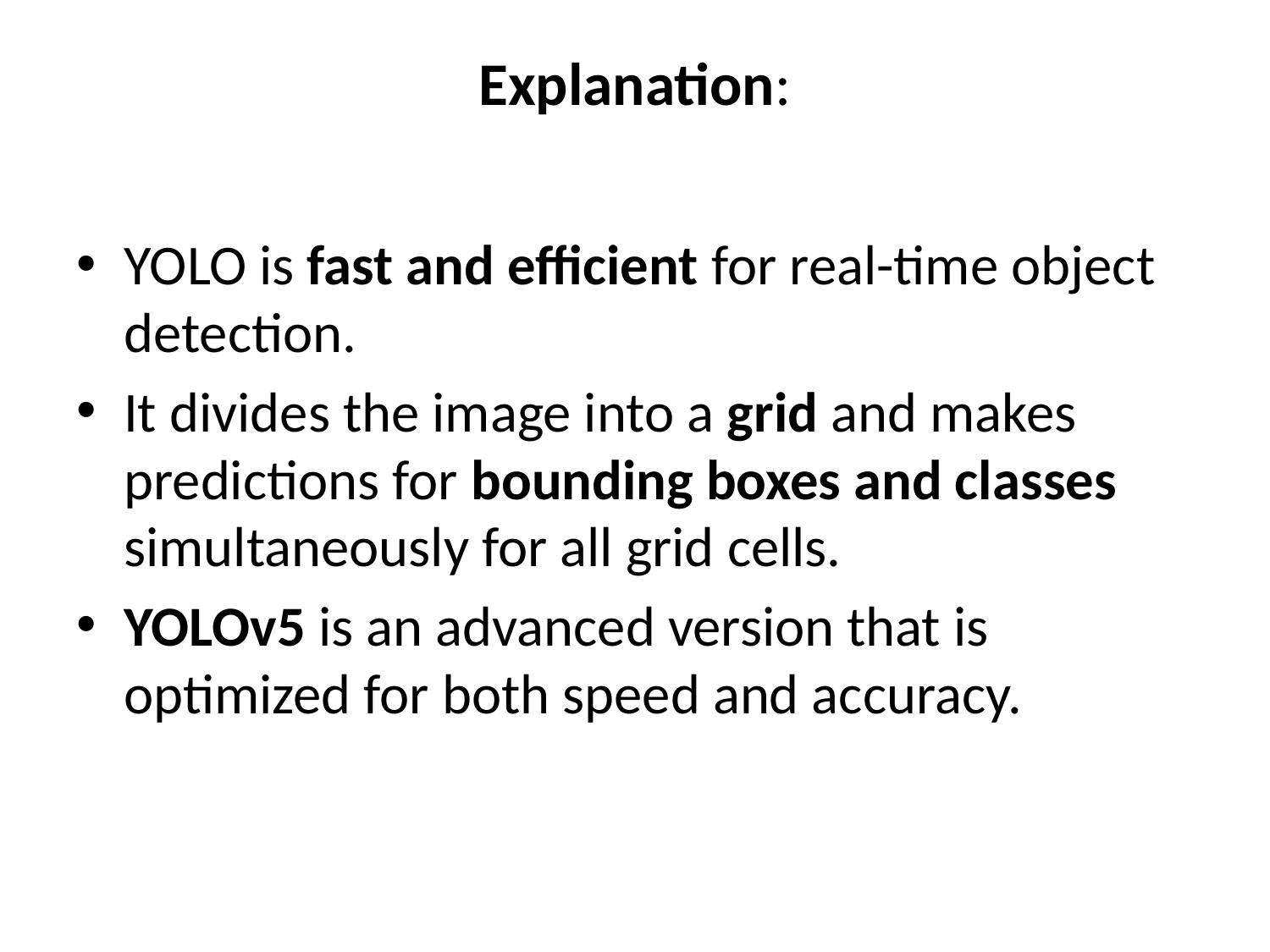

# Explanation:
YOLO is fast and efficient for real-time object detection.
It divides the image into a grid and makes predictions for bounding boxes and classes simultaneously for all grid cells.
YOLOv5 is an advanced version that is optimized for both speed and accuracy.